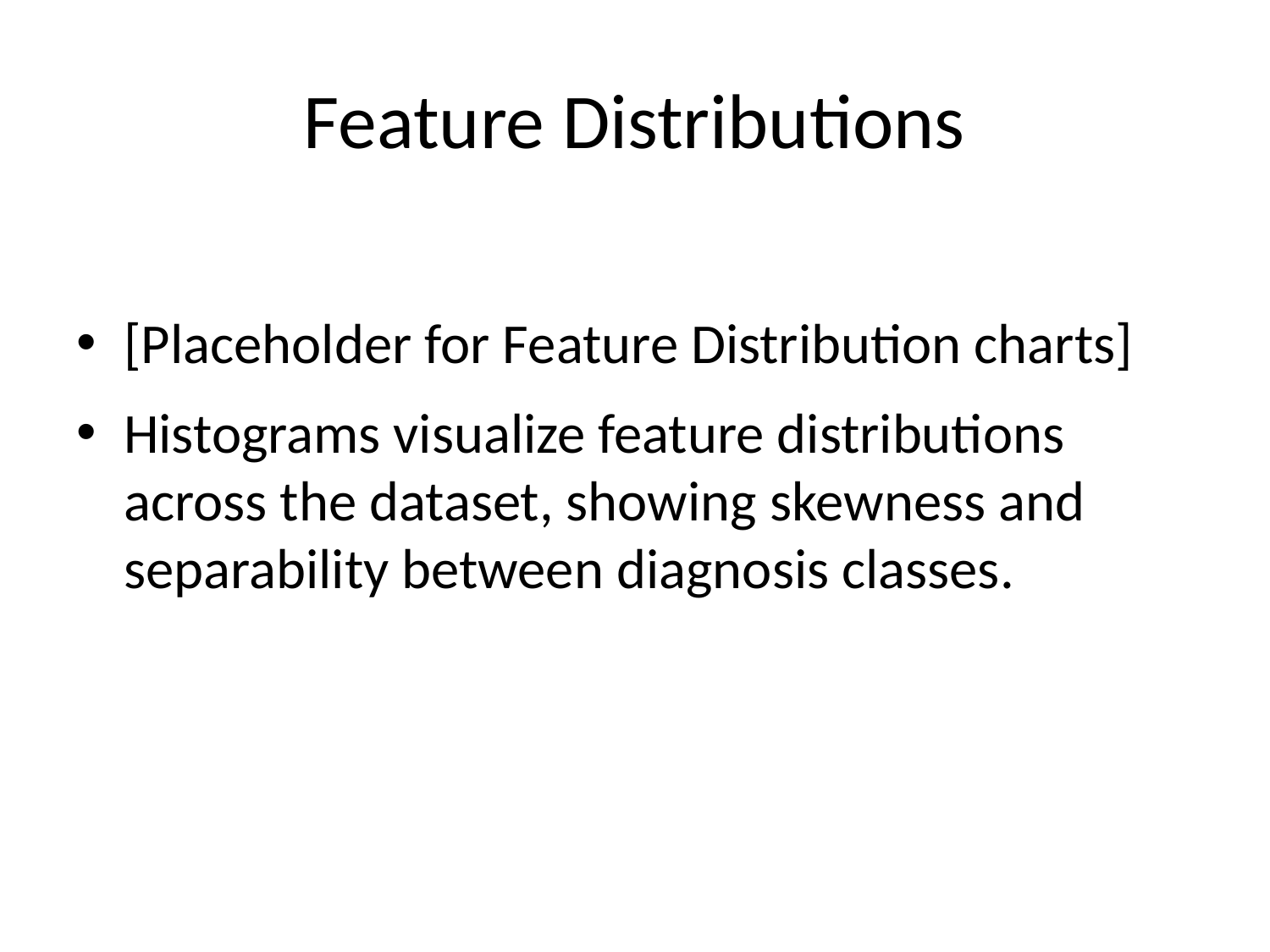

# Feature Distributions

[Placeholder for Feature Distribution charts]
Histograms visualize feature distributions across the dataset, showing skewness and separability between diagnosis classes.